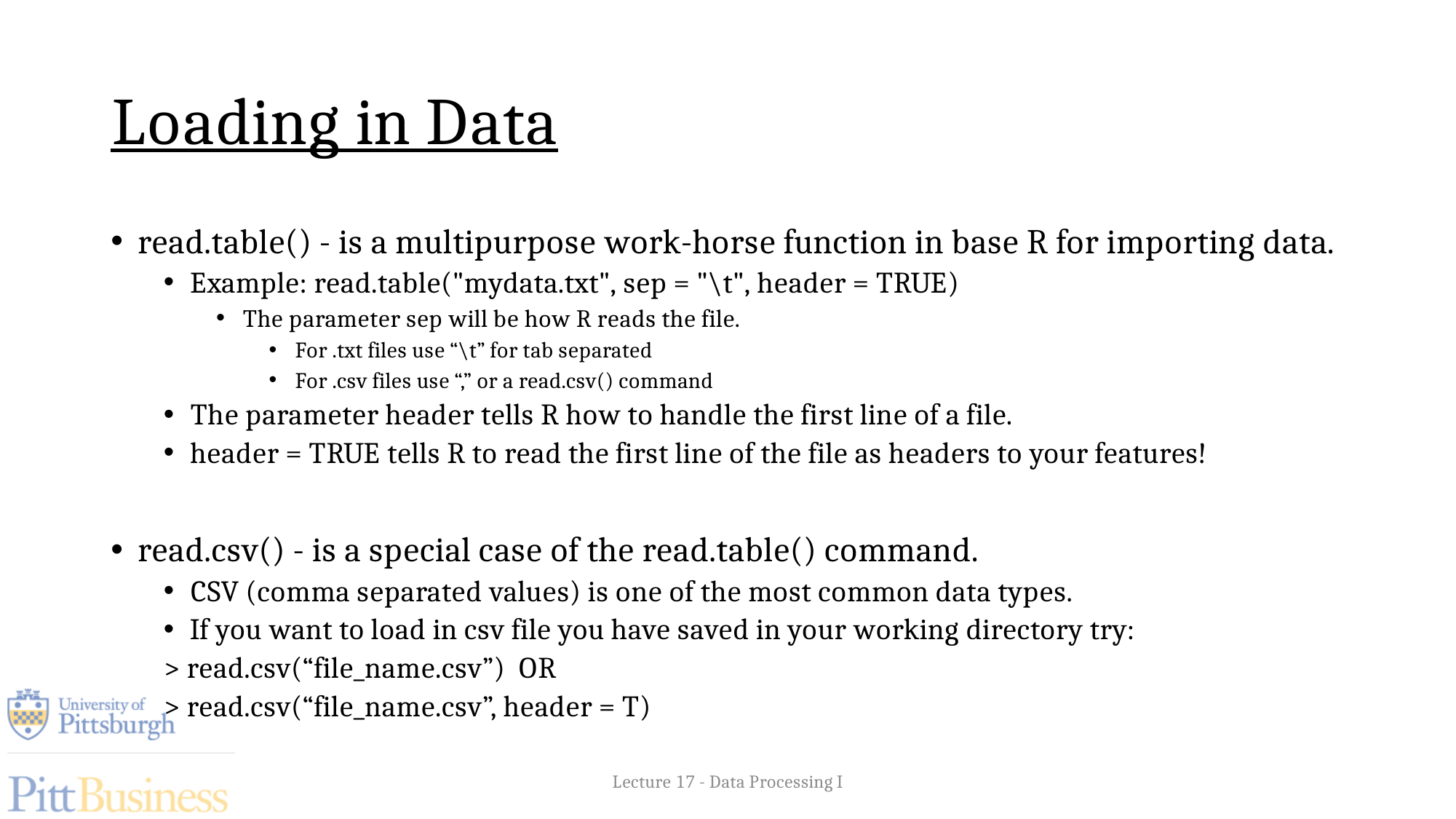

# Loading in Data
read.table() - is a multipurpose work-horse function in base R for importing data.
Example: read.table("mydata.txt", sep = "\t", header = TRUE)
The parameter sep will be how R reads the file.
For .txt files use “\t” for tab separated
For .csv files use “,” or a read.csv() command
The parameter header tells R how to handle the first line of a file.
header = TRUE tells R to read the first line of the file as headers to your features!

read.csv() - is a special case of the read.table() command.
CSV (comma separated values) is one of the most common data types.
If you want to load in csv file you have saved in your working directory try:
> read.csv(“file_name.csv”)  OR
> read.csv(“file_name.csv”, header = T)

Lecture 17 - Data Processing I